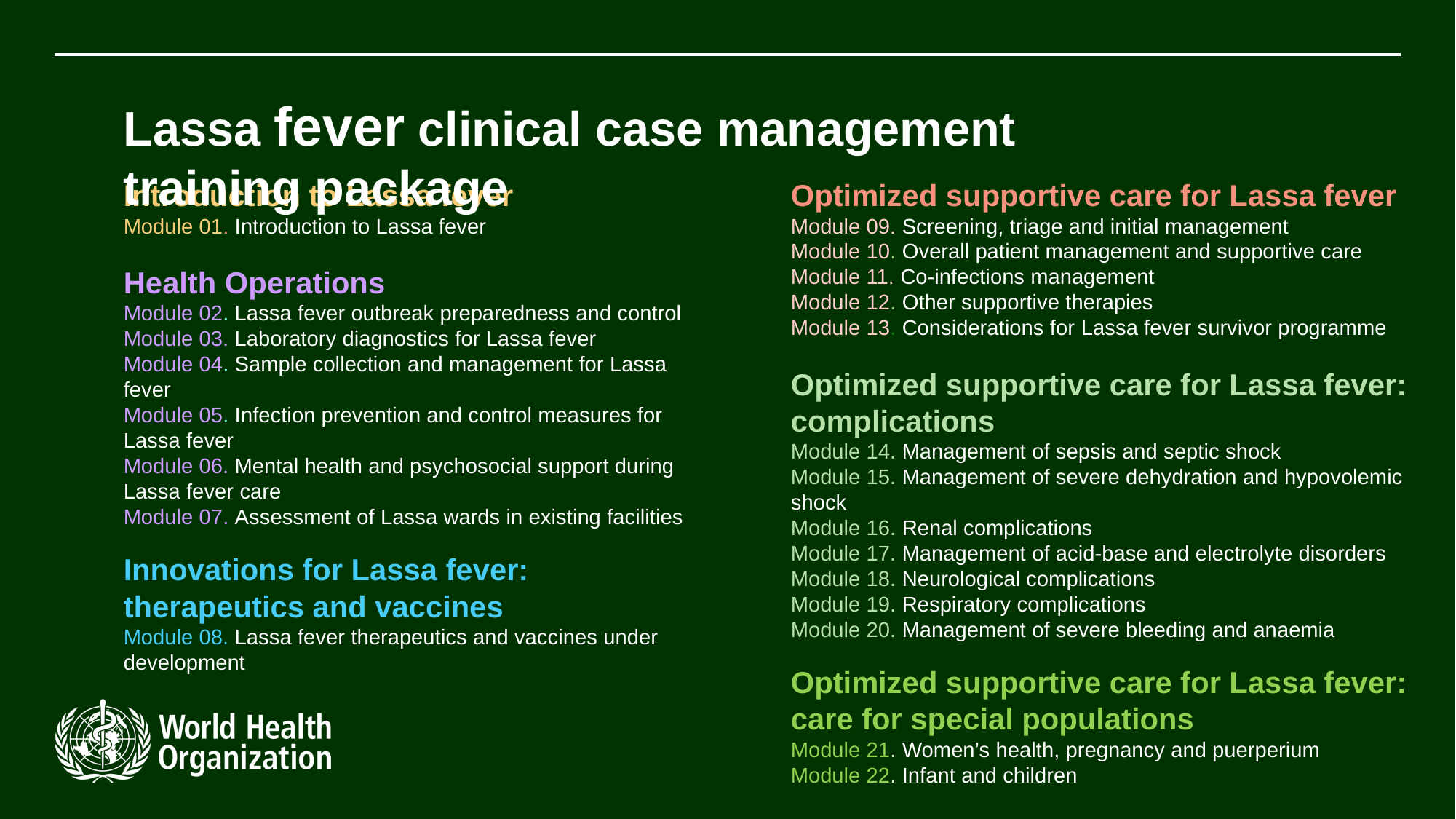

Lassa fever clinical case management training package
Introduction to Lassa fever
Module 01. Introduction to Lassa fever

Health Operations
Module 02. Lassa fever outbreak preparedness and control
Module 03. Laboratory diagnostics for Lassa fever
Module 04. Sample collection and management for Lassa fever
Module 05. Infection prevention and control measures for Lassa fever
Module 06. Mental health and psychosocial support during Lassa fever care
Module 07. Assessment of Lassa wards in existing facilities

Innovations for Lassa fever: therapeutics and vaccines
Module 08. Lassa fever therapeutics and vaccines under development

Optimized supportive care for Lassa fever
Module 09. Screening, triage and initial management
Module 10. Overall patient management and supportive care
Module 11. Co-infections management
Module 12. Other supportive therapies
Module 13. Considerations for Lassa fever survivor programme

Optimized supportive care for Lassa fever: complications
Module 14. Management of sepsis and septic shock
Module 15. Management of severe dehydration and hypovolemic shock
Module 16. Renal complications
Module 17. Management of acid-base and electrolyte disorders
Module 18. Neurological complications
Module 19. Respiratory complications
Module 20. Management of severe bleeding and anaemia

Optimized supportive care for Lassa fever:
care for special populations
Module 21. Women’s health, pregnancy and puerperium
Module 22. Infant and children